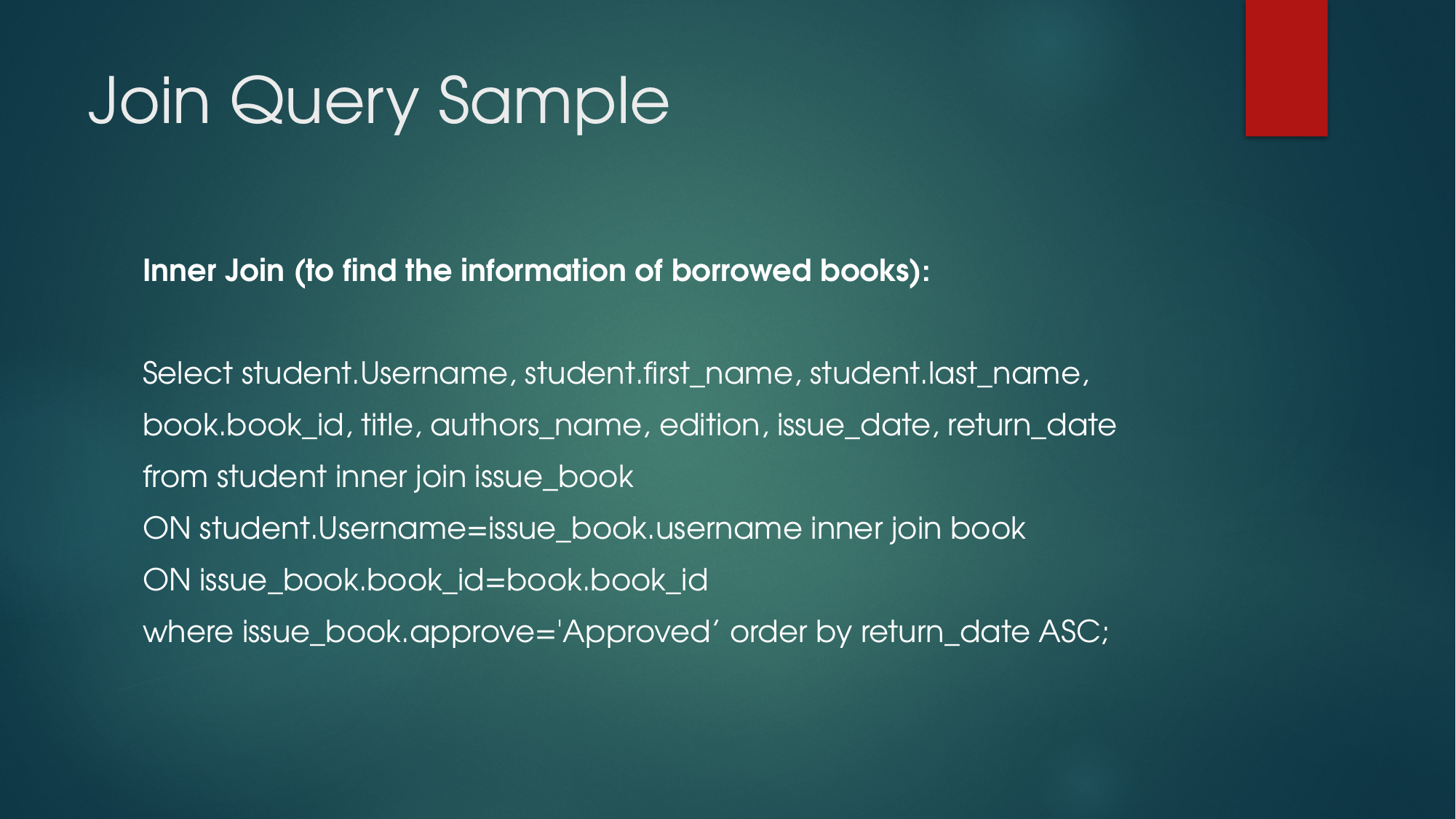

# Join Query Sample
Inner Join (to find the information of borrowed books):

Select student.Username, student.first_name, student.last_name,
book.book_id, title, authors_name, edition, issue_date, return_date
from student inner join issue_book
ON student.Username=issue_book.username inner join book
ON issue_book.book_id=book.book_id
where issue_book.approve='Approved’ order by return_date ASC;